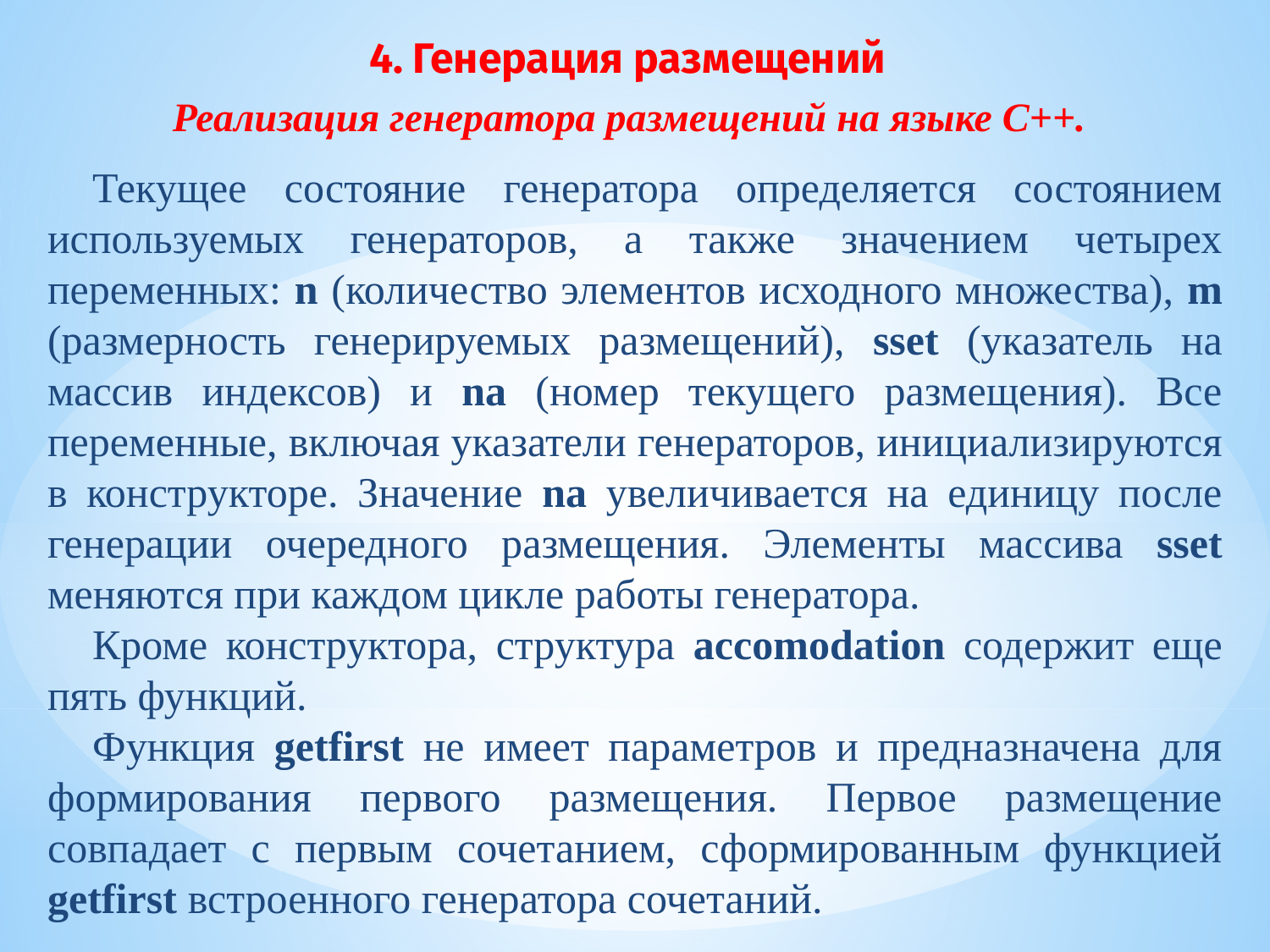

4. Генерация размещений
Реализация генератора размещений на языке С++.
Текущее состояние генератора определяется состоянием используемых генераторов, а также значением четырех переменных: n (количество элементов исходного множества), m (размерность генерируемых размещений), sset (указатель на массив индексов) и na (номер текущего размещения). Все переменные, включая указатели генераторов, инициализируются в конструкторе. Значение na увеличивается на единицу после генерации очередного размещения. Элементы масcива sset меняются при каждом цикле работы генератора.
Кроме конструктора, структура accomodation содержит еще пять функций.
Функция getfirst не имеет параметров и предназначена для формирования первого размещения. Первое размещение совпадает с первым сочетанием, сформированным функцией getfirst встроенного генератора сочетаний.